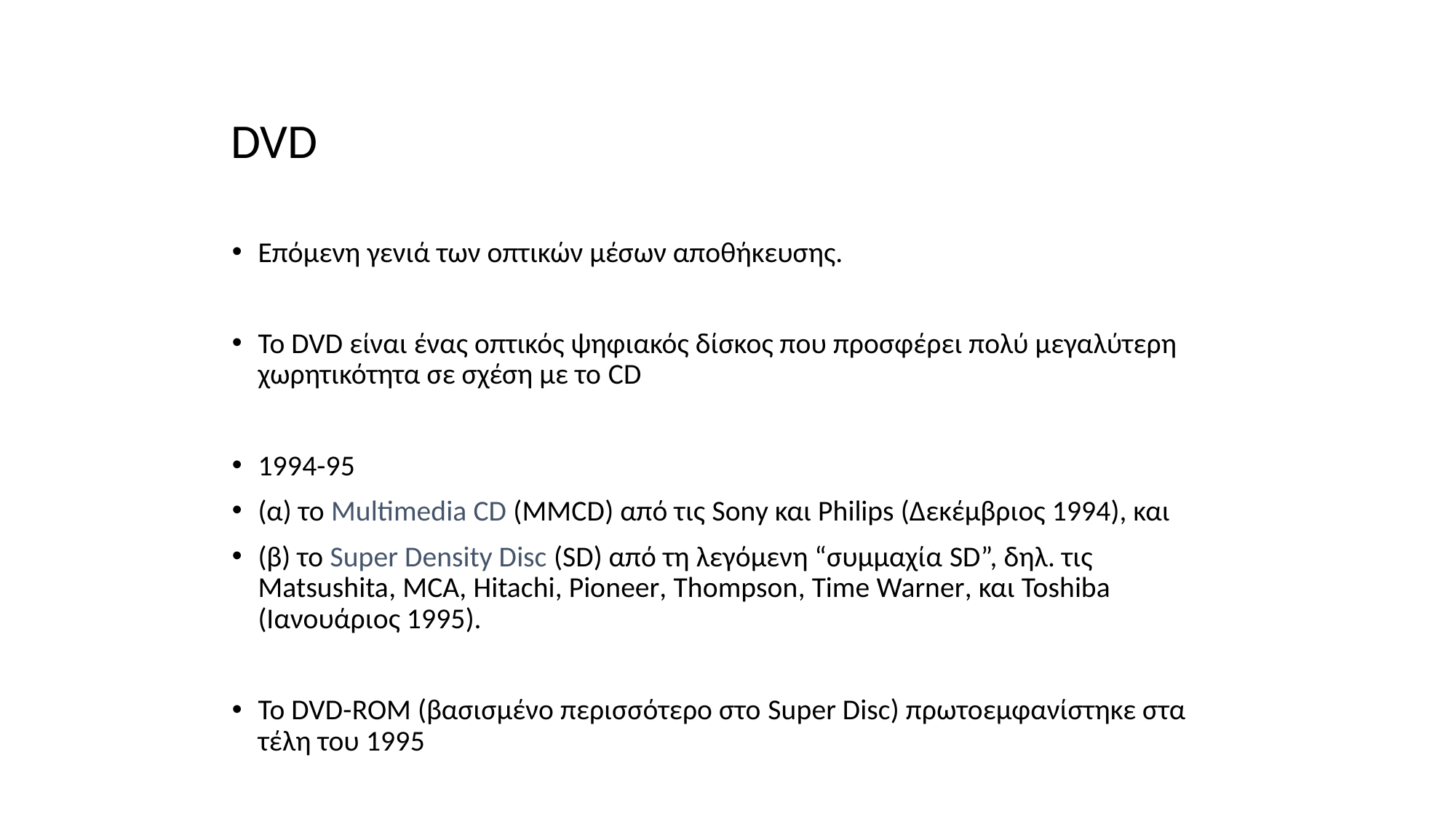

# DVD
Eπόμενη γενιά των οπτικών μέσων αποθήκευσης.

Το DVD είναι ένας οπτικός ψηφιακός δίσκος που προσφέρει πολύ μεγαλύτερη χωρητικότητα σε σχέση με το CD

1994-95
(α) το Multimedia CD (MMCD) από τις Sony και Philips (Δεκέμβριος 1994), και
(β) το Super Density Disc (SD) από τη λεγόμενη “συμμαχία SD”, δηλ. τις Matsushita, MCA, Hitachi, Pioneer, Thompson, Time Warner, και Toshiba (Ιανουάριος 1995).

Το DVD-ROM (βασισμένο περισσότερο στο Super Disc) πρωτοεμφανίστηκε στα τέλη του 1995